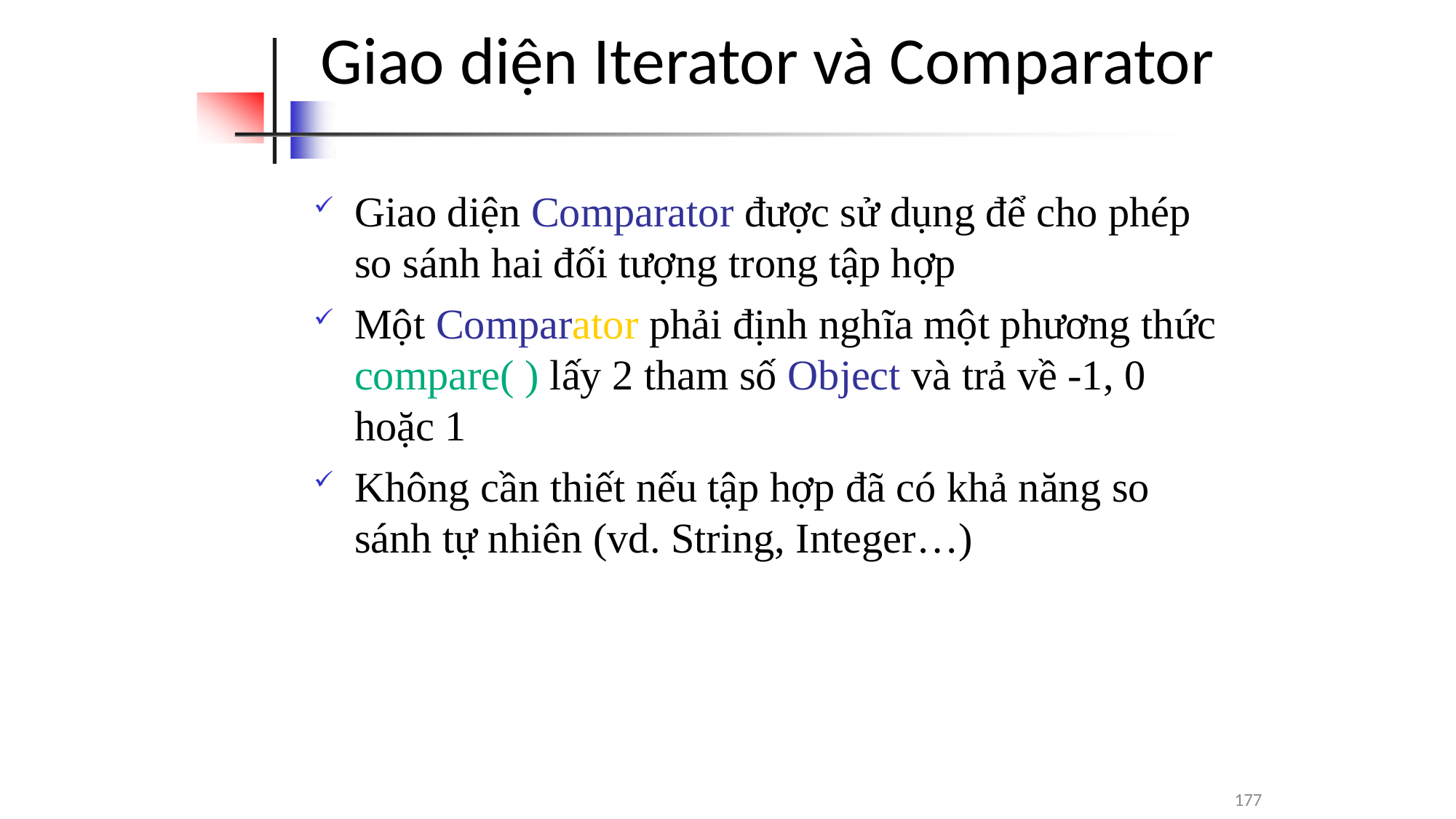

# Giao diện Iterator và Comparator

Giao diện Comparator được sử dụng để cho phép  so sánh hai đối tượng trong tập hợp
Một Comparator phải định nghĩa một phương thức
compare( ) lấy 2 tham số Object và trả về -1, 0
hoặc 1
Không cần thiết nếu tập hợp đã có khả năng so  sánh tự nhiên (vd. String, Integer…)
177